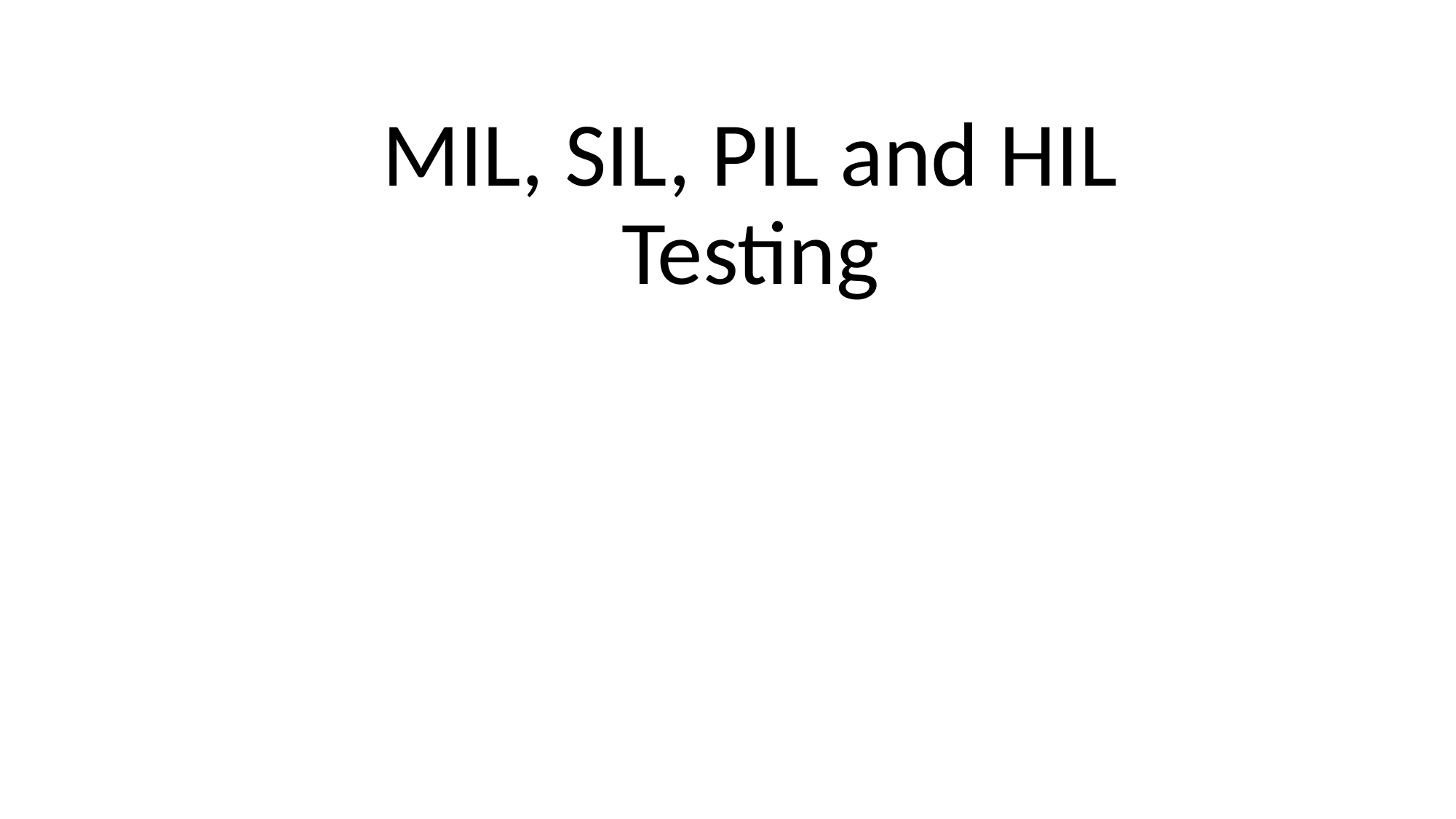

# MIL, SIL, PIL and HIL Testing​​